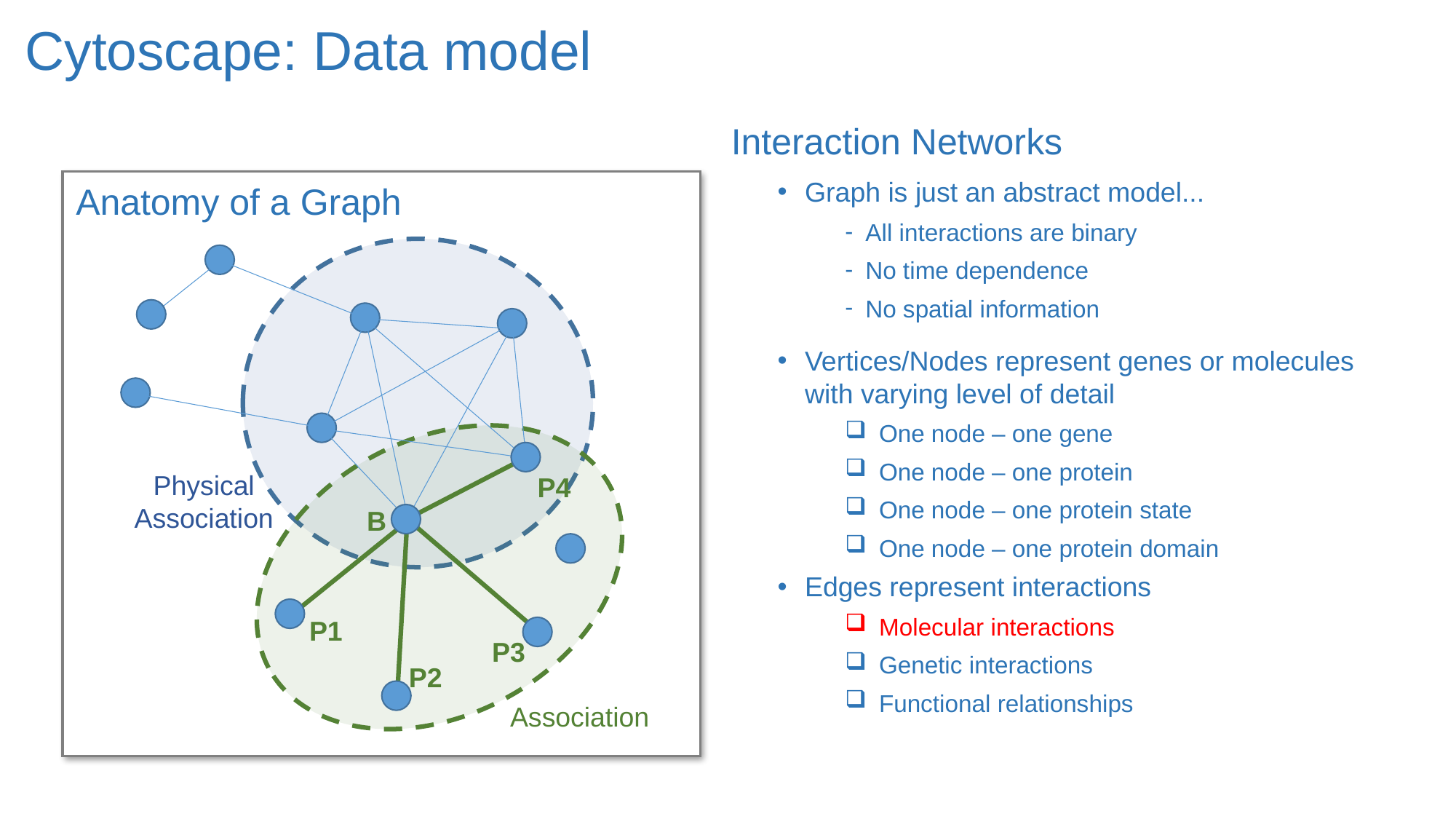

Cytoscape: Data model
Interaction Networks
Graph is just an abstract model...
All interactions are binary
No time dependence
No spatial information

Anatomy of a Graph

Vertices/Nodes represent genes or molecules with varying level of detail
One node – one gene
One node – one protein
One node – one protein state
One node – one protein domain

P4
B
P1
P2
Association

Physical
Association

Edges represent interactions
Molecular interactions
Genetic interactions
Functional relationships

P3